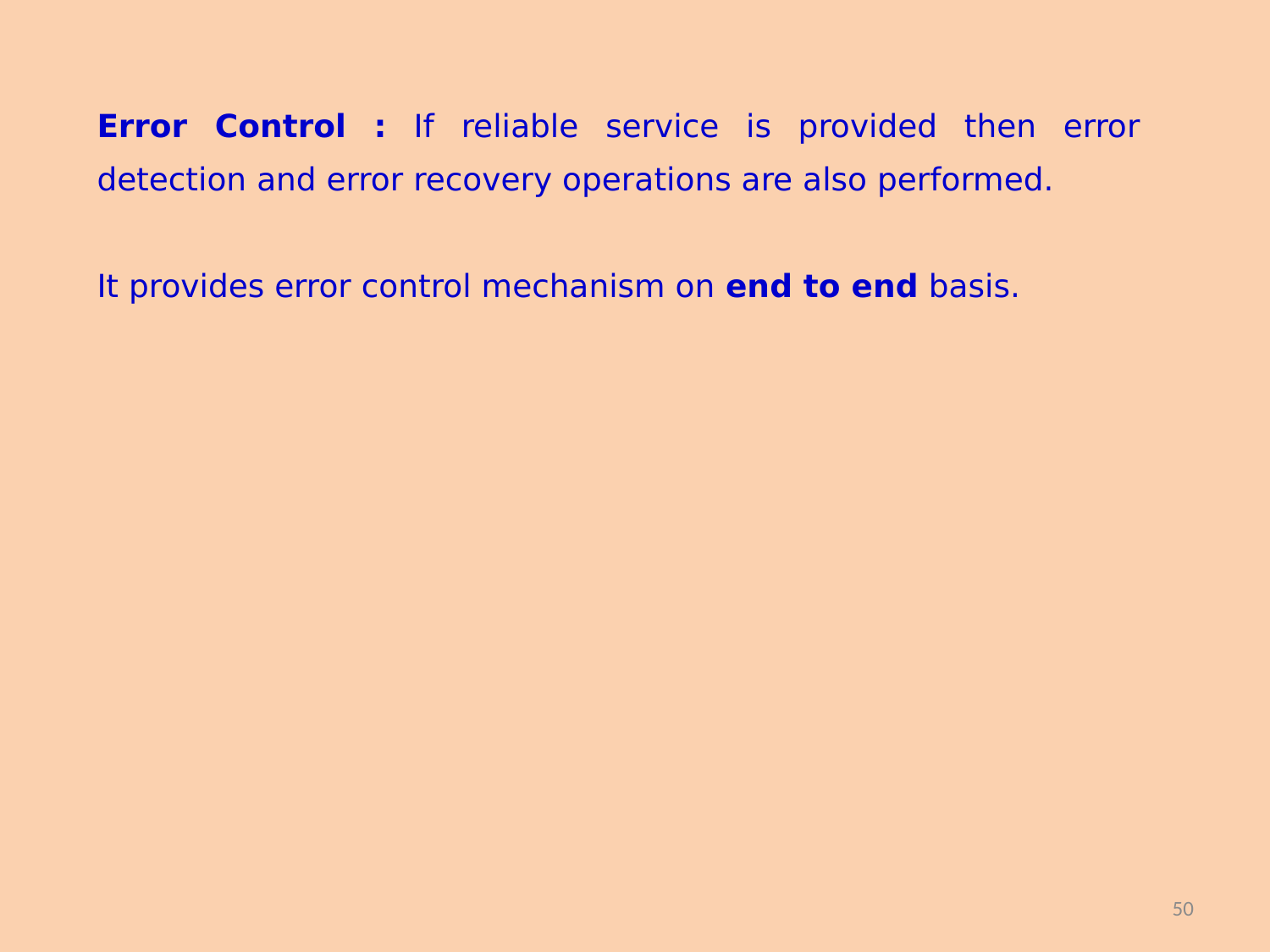

Error Control : If reliable service is provided then error detection and error recovery operations are also performed.

It provides error control mechanism on end to end basis.
50